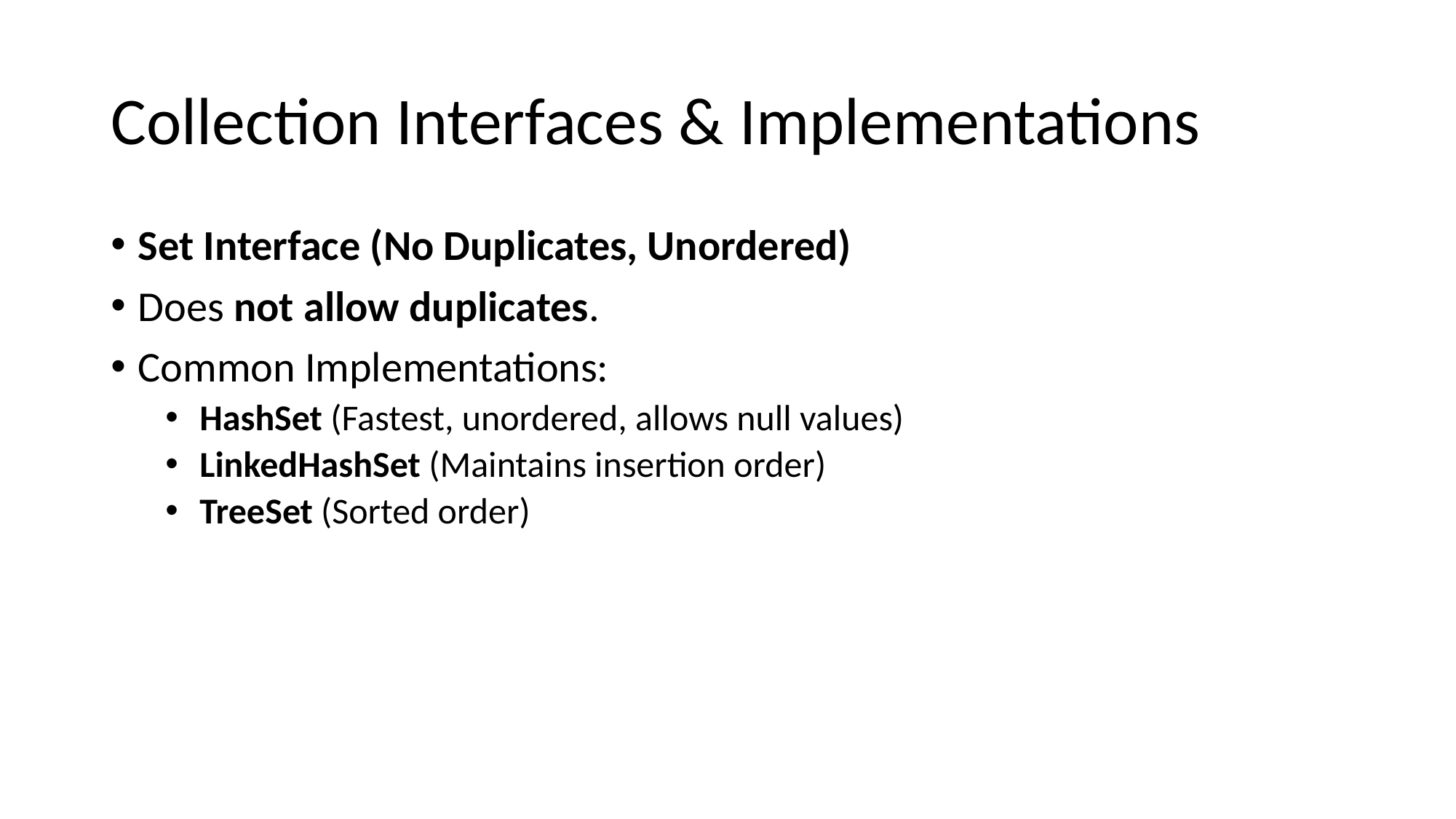

# Collection Interfaces & Implementations
Set Interface (No Duplicates, Unordered)
Does not allow duplicates.
Common Implementations:
HashSet (Fastest, unordered, allows null values)
LinkedHashSet (Maintains insertion order)
TreeSet (Sorted order)